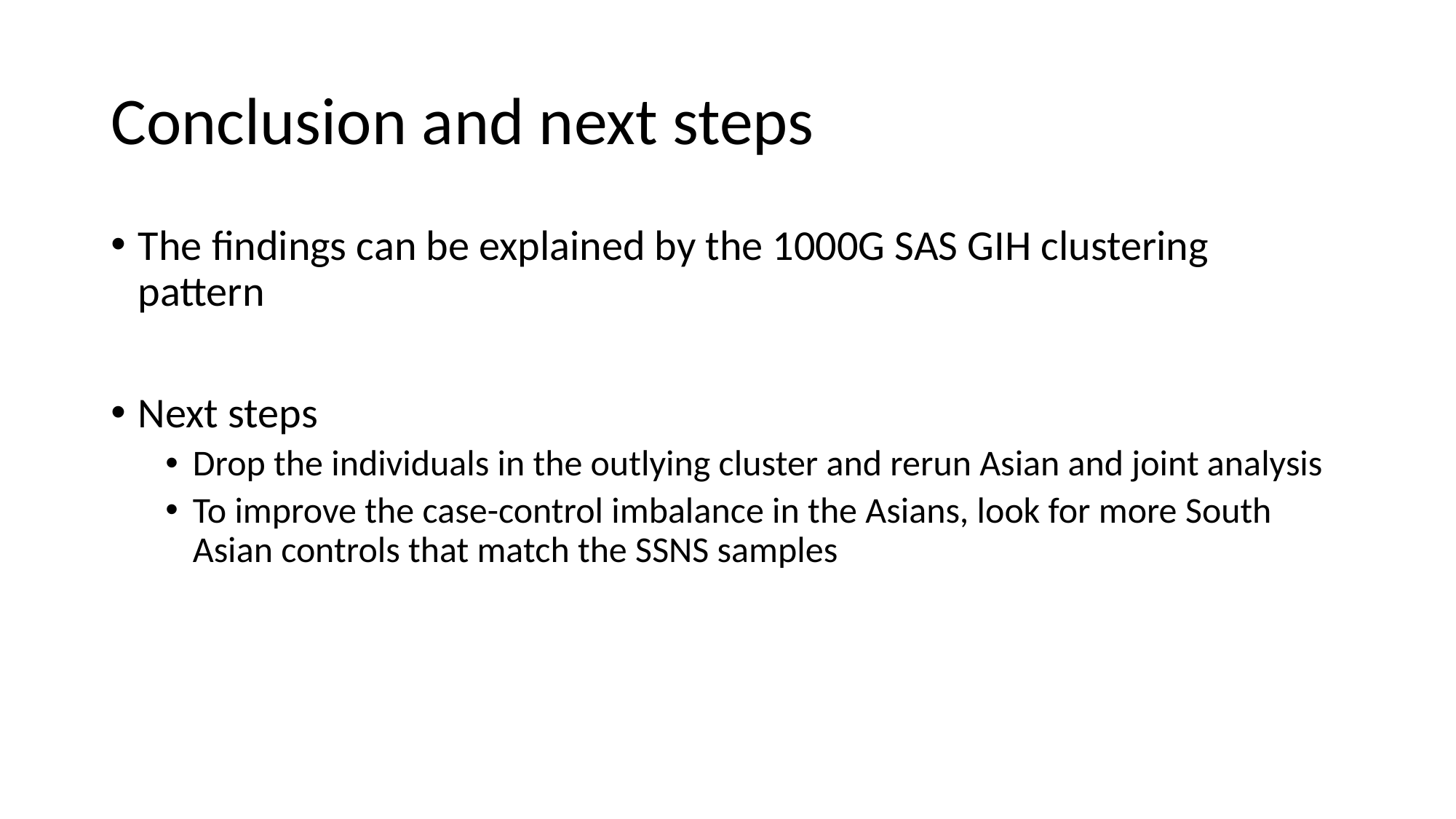

# Conclusion and next steps
The findings can be explained by the 1000G SAS GIH clustering pattern

Next steps
Drop the individuals in the outlying cluster and rerun Asian and joint analysis
To improve the case-control imbalance in the Asians, look for more South Asian controls that match the SSNS samples